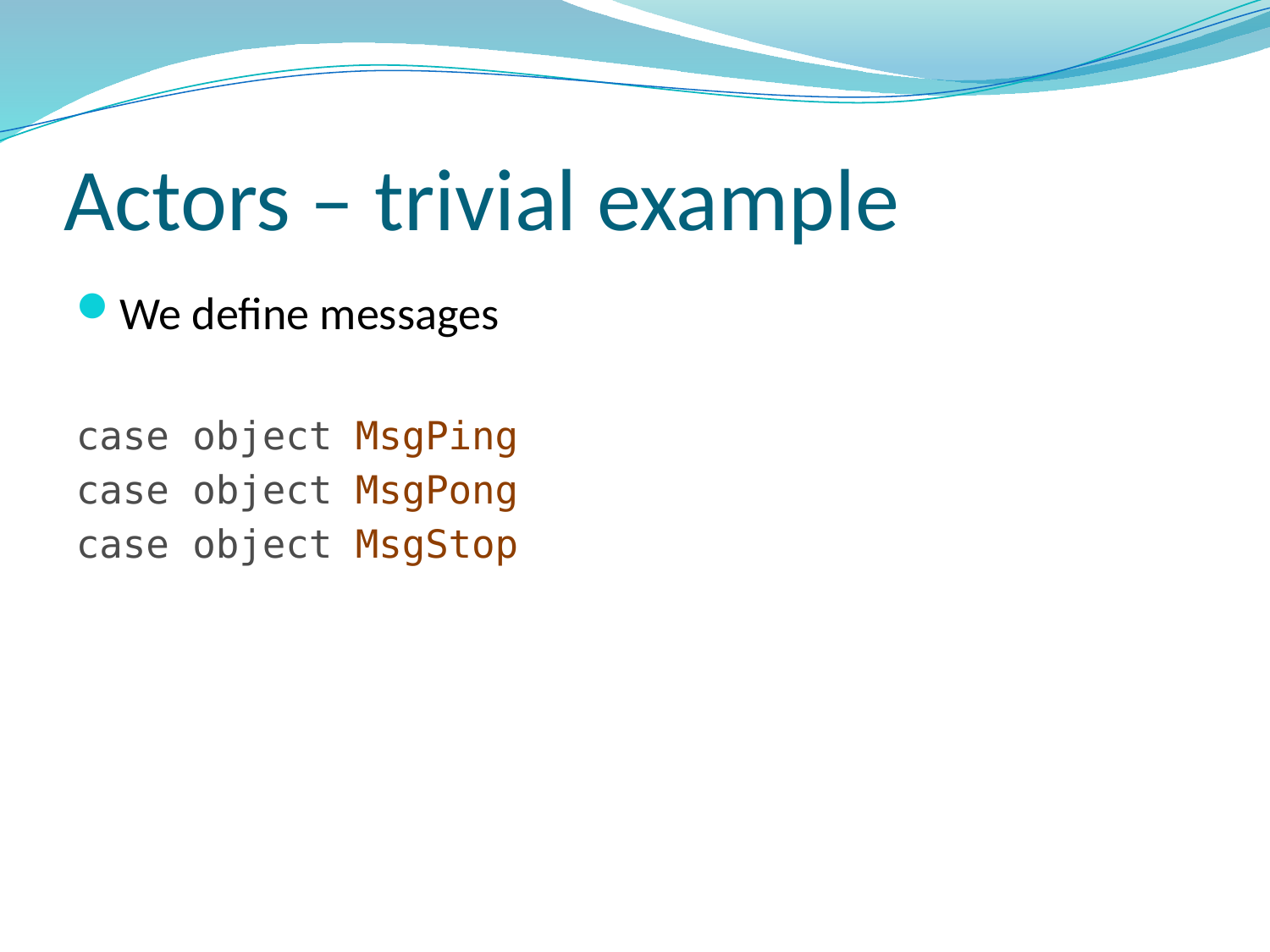

# Actors – trivial example
We define messages

case object MsgPing
case object MsgPong
case object MsgStop